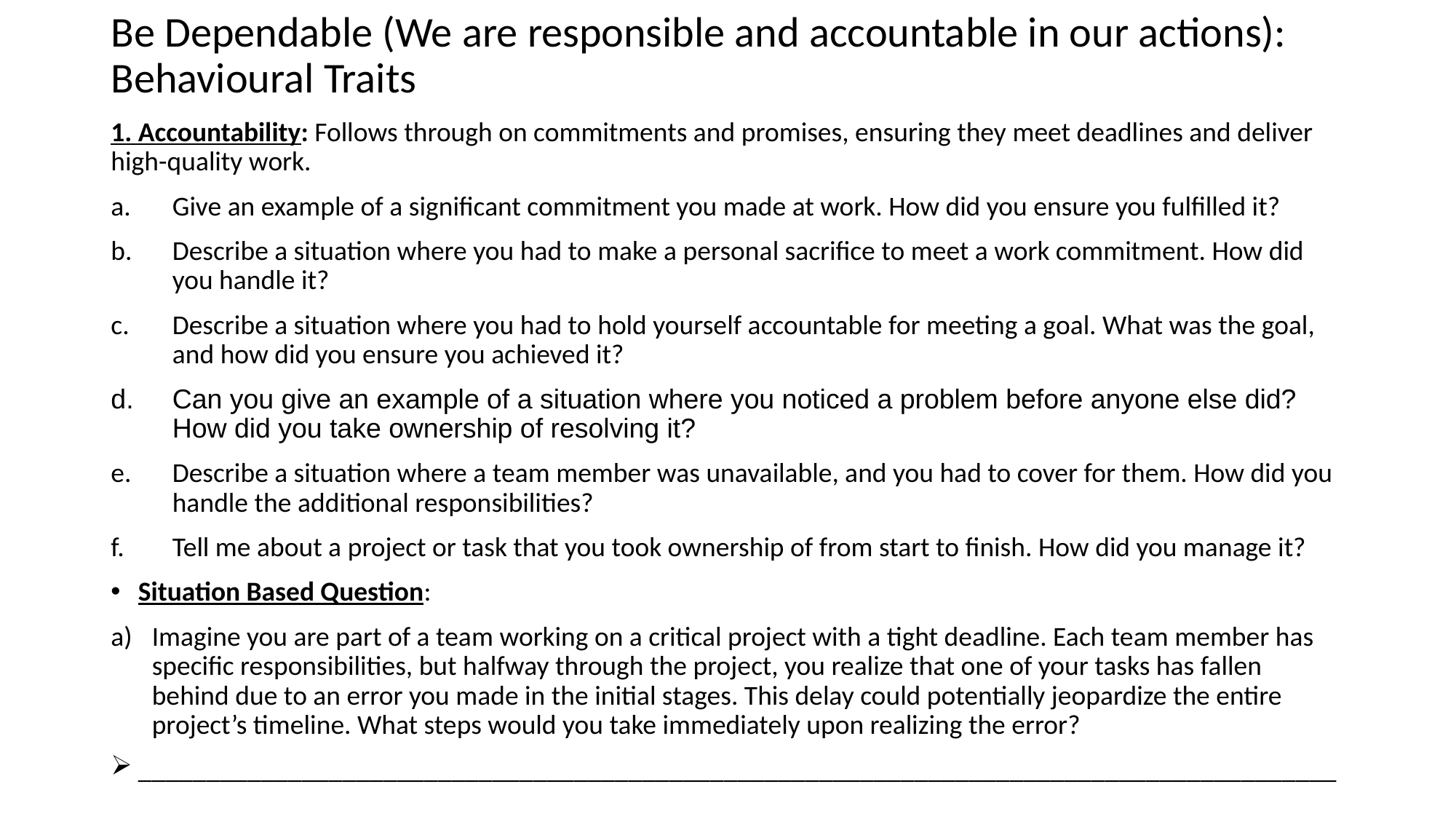

# Be Dependable (We are responsible and accountable in our actions): Behavioural Traits
1. Accountability: Follows through on commitments and promises, ensuring they meet deadlines and deliver high-quality work.
Give an example of a significant commitment you made at work. How did you ensure you fulfilled it?
Describe a situation where you had to make a personal sacrifice to meet a work commitment. How did you handle it?
Describe a situation where you had to hold yourself accountable for meeting a goal. What was the goal, and how did you ensure you achieved it?
Can you give an example of a situation where you noticed a problem before anyone else did? How did you take ownership of resolving it?
Describe a situation where a team member was unavailable, and you had to cover for them. How did you handle the additional responsibilities?
Tell me about a project or task that you took ownership of from start to finish. How did you manage it?
Situation Based Question:
Imagine you are part of a team working on a critical project with a tight deadline. Each team member has specific responsibilities, but halfway through the project, you realize that one of your tasks has fallen behind due to an error you made in the initial stages. This delay could potentially jeopardize the entire project’s timeline. What steps would you take immediately upon realizing the error?
________________________________________________________________________________________
_________________________________________________________________________________________.